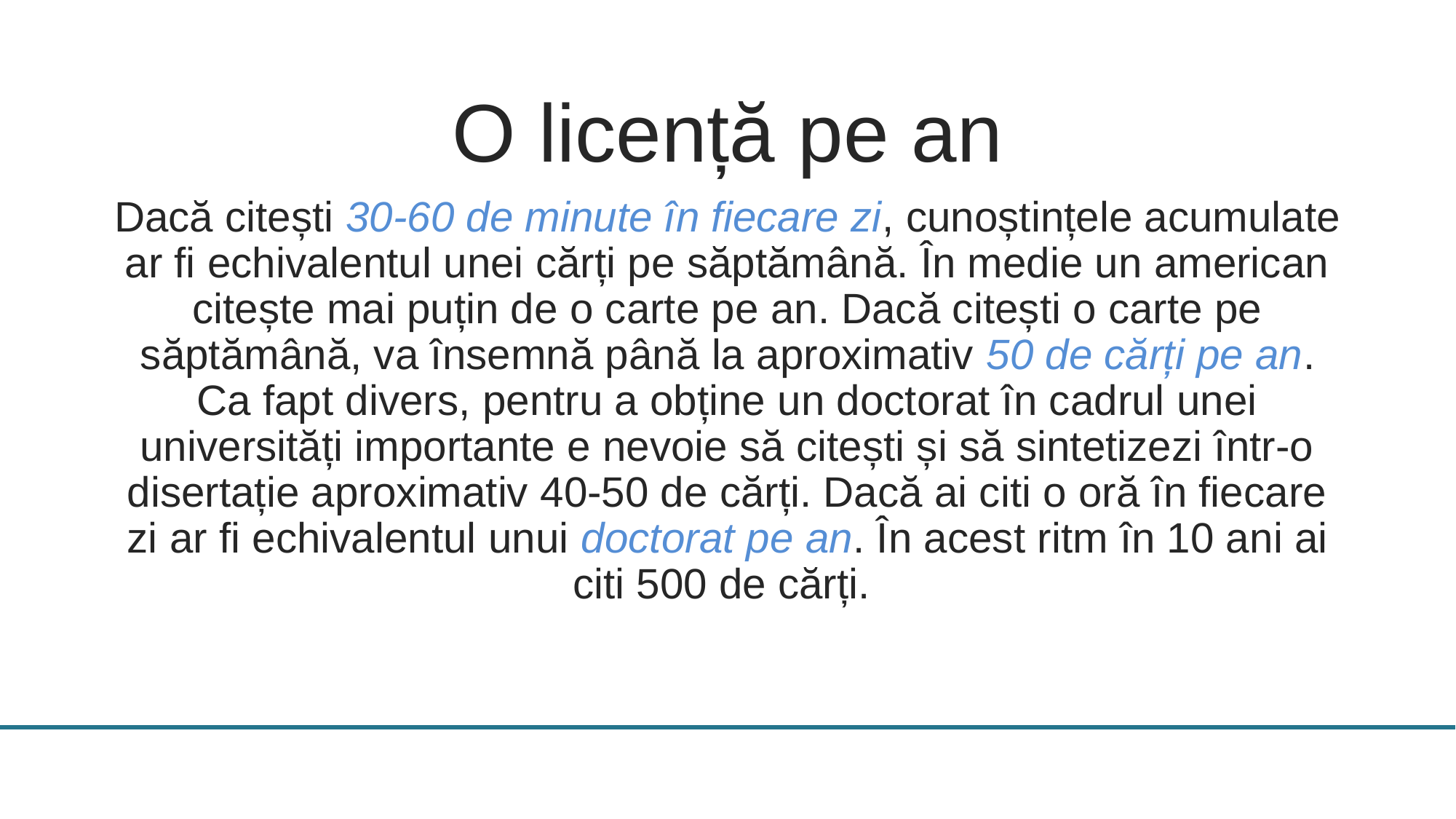

O licență pe an
Dacă citești 30-60 de minute în fiecare zi, cunoștințele acumulate ar fi echivalentul unei cărți pe săptămână. În medie un american citește mai puțin de o carte pe an. Dacă citești o carte pe săptămână, va însemnă până la aproximativ 50 de cărți pe an. Ca fapt divers, pentru a obține un doctorat în cadrul unei universități importante e nevoie să citești și să sintetizezi într-o disertație aproximativ 40-50 de cărți. Dacă ai citi o oră în fiecare zi ar fi echivalentul unui doctorat pe an. În acest ritm în 10 ani ai citi 500 de cărți.